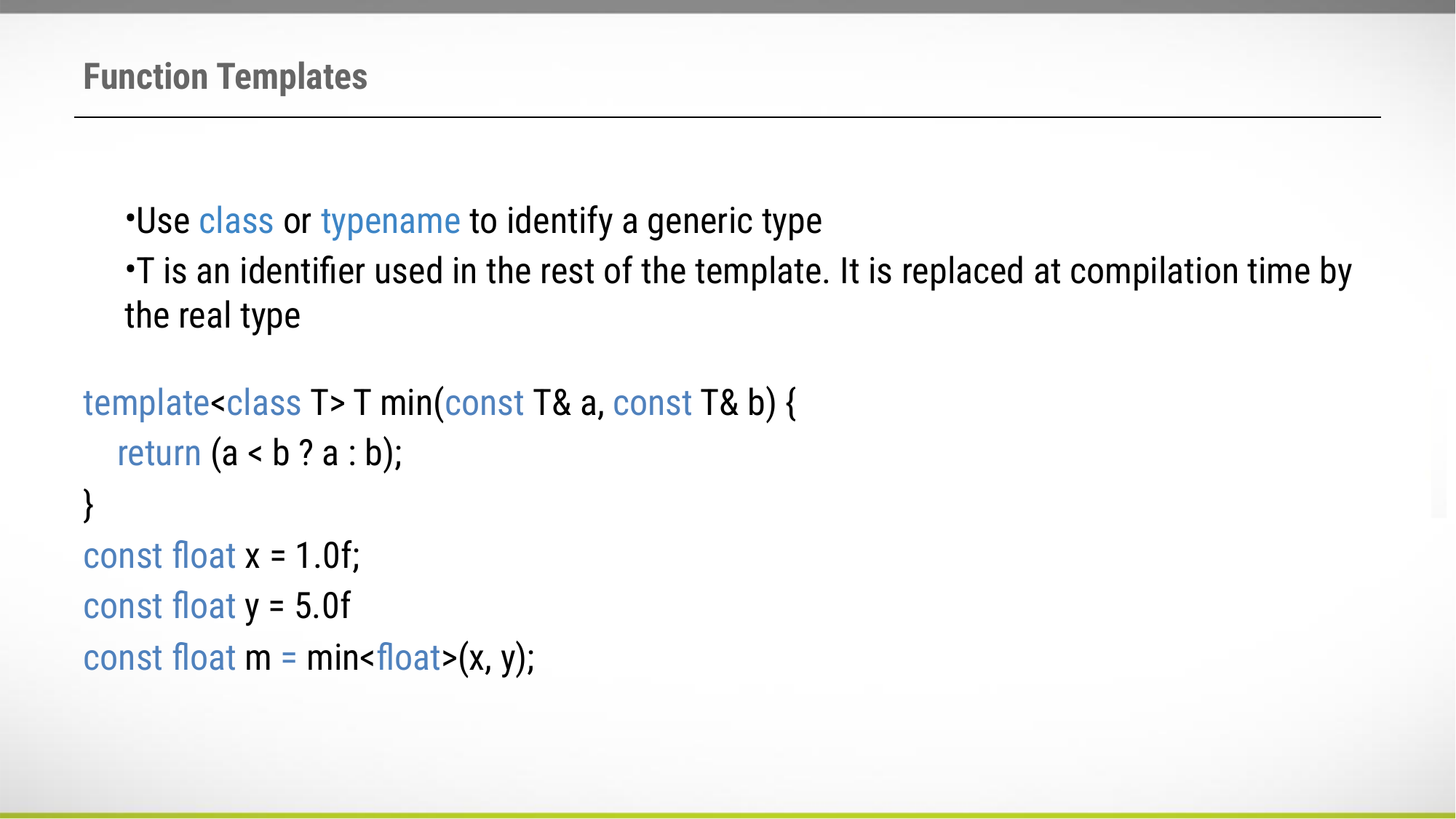

# Function Templates
Use class or typename to identify a generic type
T is an identifier used in the rest of the template. It is replaced at compilation time by the real type

template<class T> T min(const T& a, const T& b) {
    return (a < b ? a : b);
}
const float x = 1.0f;
const float y = 5.0f
const float m = min<float>(x, y);